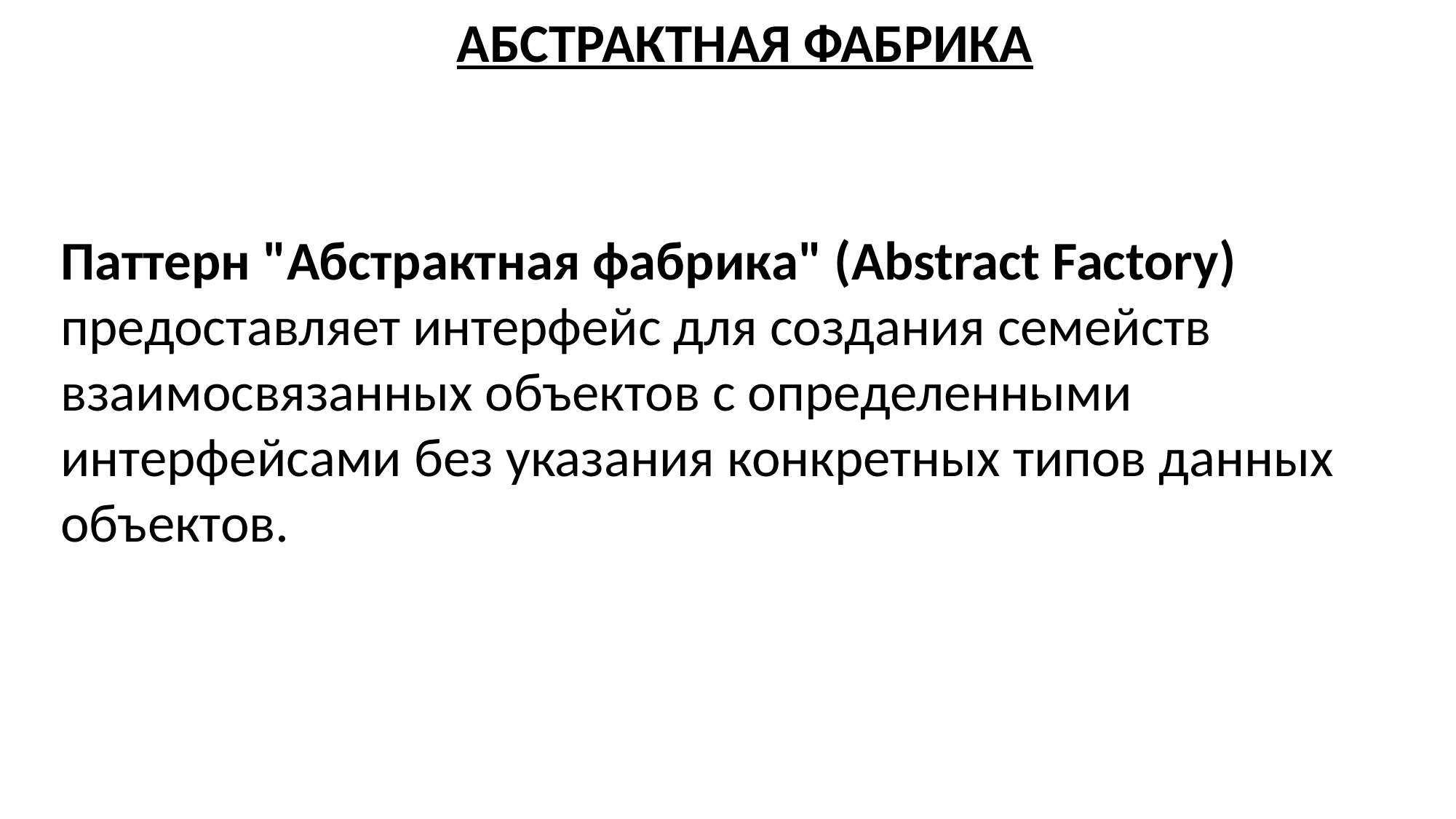

АБСТРАКТНАЯ ФАБРИКА
Паттерн "Абстрактная фабрика" (Abstract Factory) предоставляет интерфейс для создания семейств взаимосвязанных объектов с определенными интерфейсами без указания конкретных типов данных объектов.